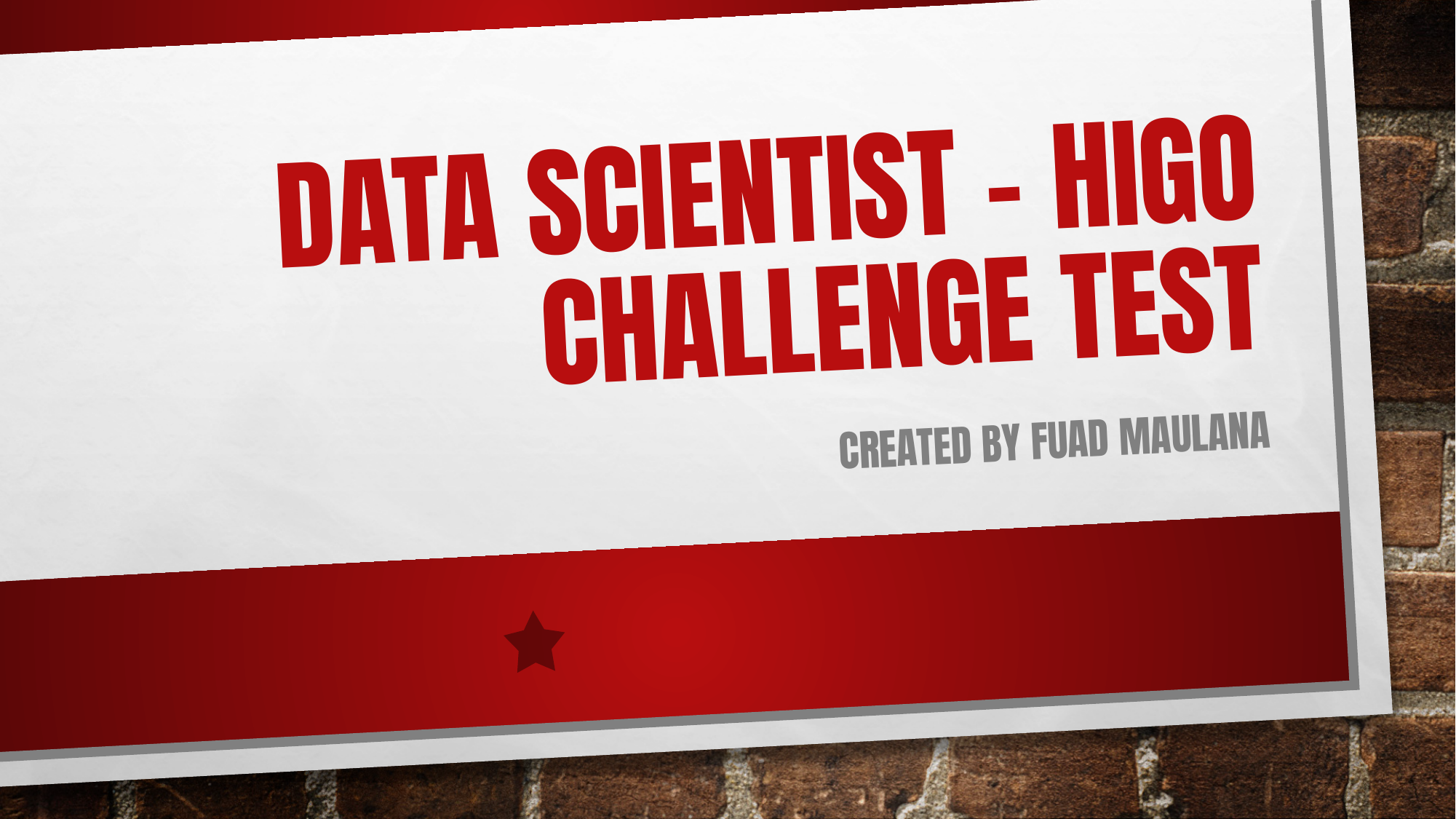

# Data Scientist – HIGO Challenge Test
Created by Fuad Maulana